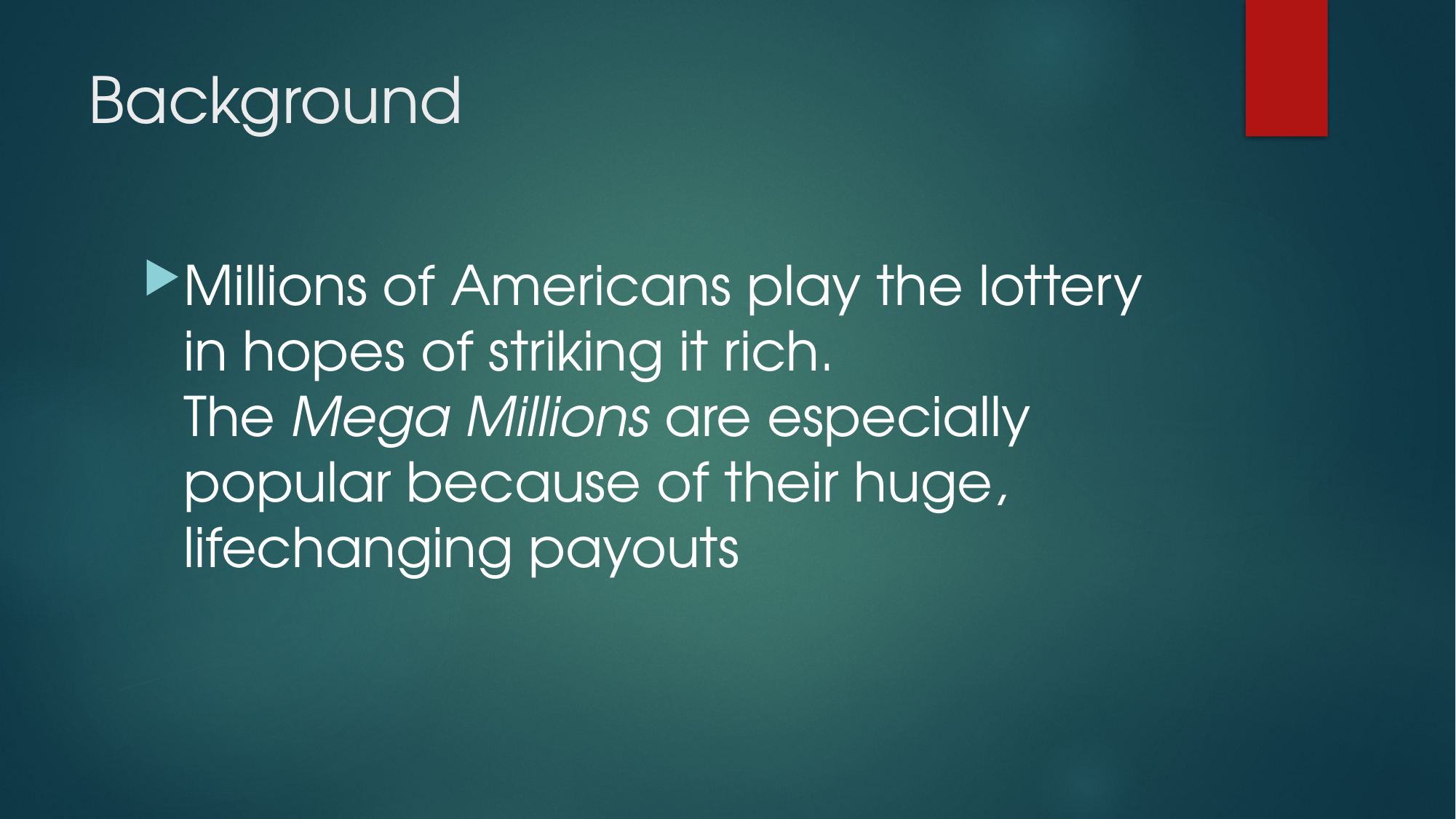

# Background
Millions of Americans play the lottery in hopes of striking it rich.                   The Mega Millions are especially popular because of their huge, lifechanging payouts